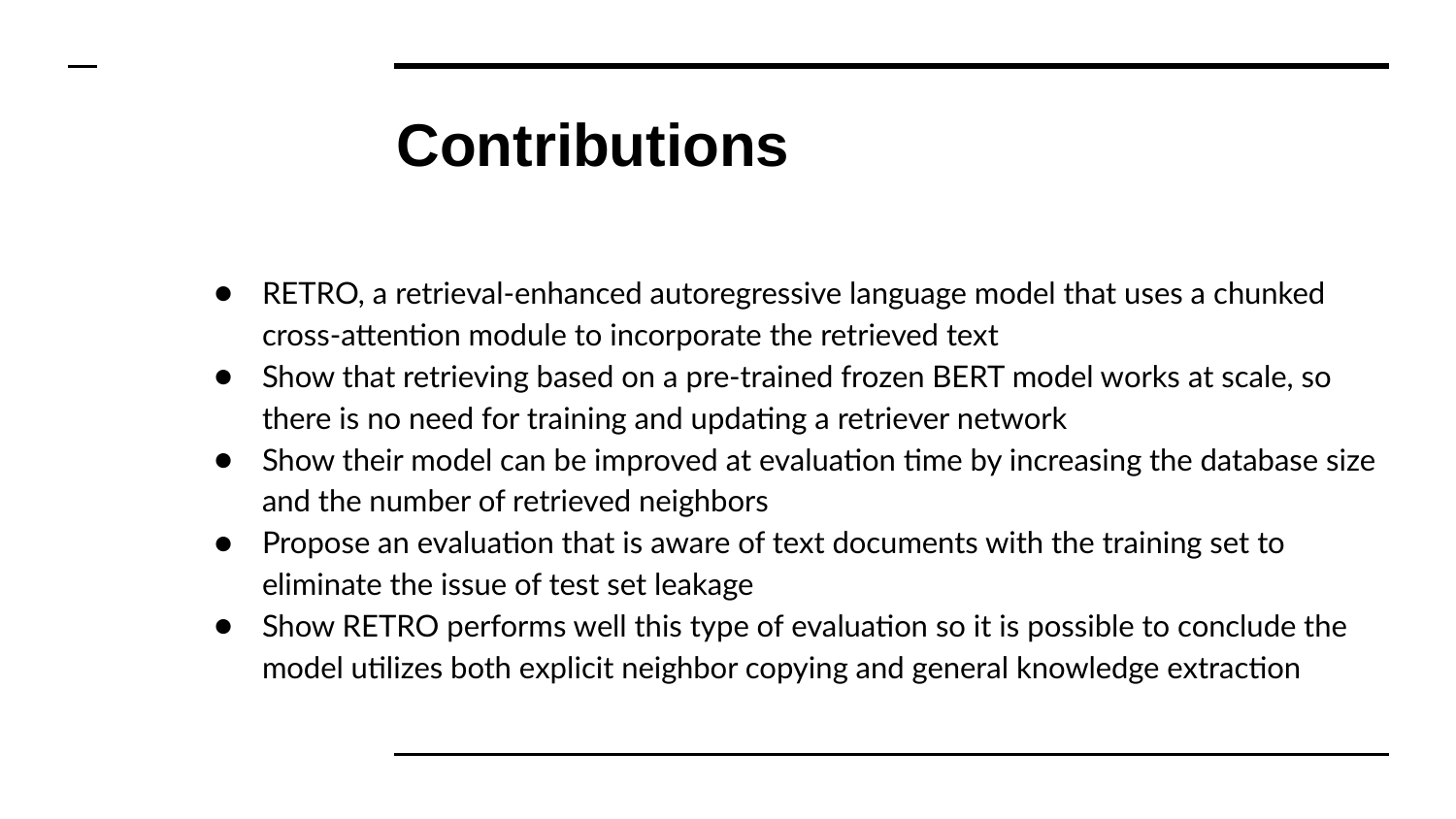

# Contributions
RETRO, a retrieval-enhanced autoregressive language model that uses a chunked cross-attention module to incorporate the retrieved text
Show that retrieving based on a pre-trained frozen BERT model works at scale, so there is no need for training and updating a retriever network
Show their model can be improved at evaluation time by increasing the database size and the number of retrieved neighbors
Propose an evaluation that is aware of text documents with the training set to eliminate the issue of test set leakage
Show RETRO performs well this type of evaluation so it is possible to conclude the model utilizes both explicit neighbor copying and general knowledge extraction